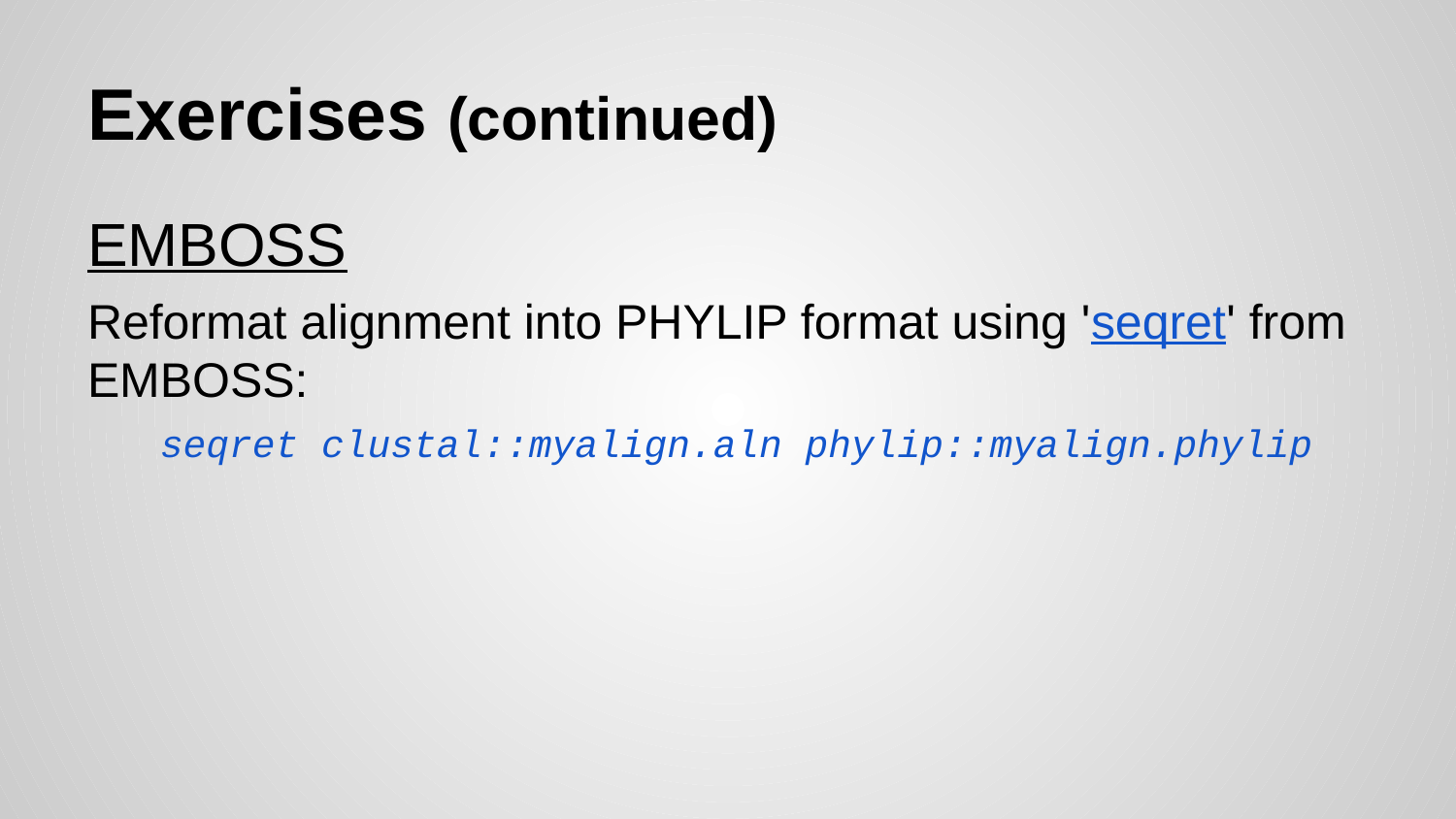

# Exercises (continued)
EMBOSS
Reformat alignment into PHYLIP format using 'seqret' from EMBOSS:
seqret clustal::myalign.aln phylip::myalign.phylip